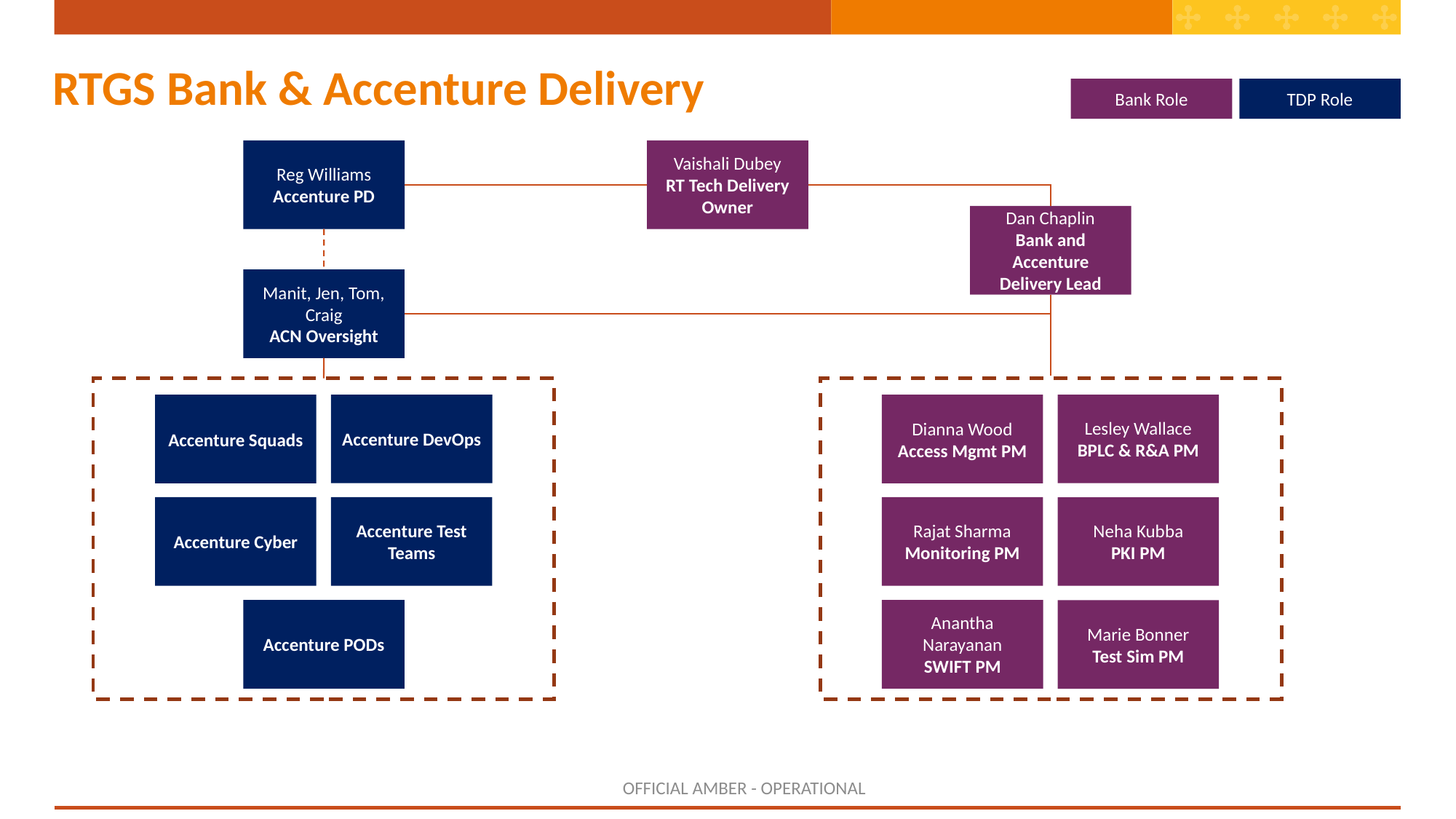

RTGS Bank & Accenture Delivery
Bank Role
TDP Role
Reg Williams
Accenture PD
Vaishali Dubey
RT Tech Delivery Owner
Dan Chaplin
Bank and Accenture Delivery Lead
Manit, Jen, Tom, Craig
ACN Oversight

Accenture DevOps
Accenture Squads
Accenture Cyber
Accenture Test Teams
Accenture PODs

Lesley Wallace
BPLC & R&A PM
Dianna Wood
Access Mgmt PM
Rajat Sharma
Monitoring PM
Neha Kubba
PKI PM
Anantha Narayanan
SWIFT PM
Marie Bonner
Test Sim PM
OFFICIAL AMBER - OPERATIONAL